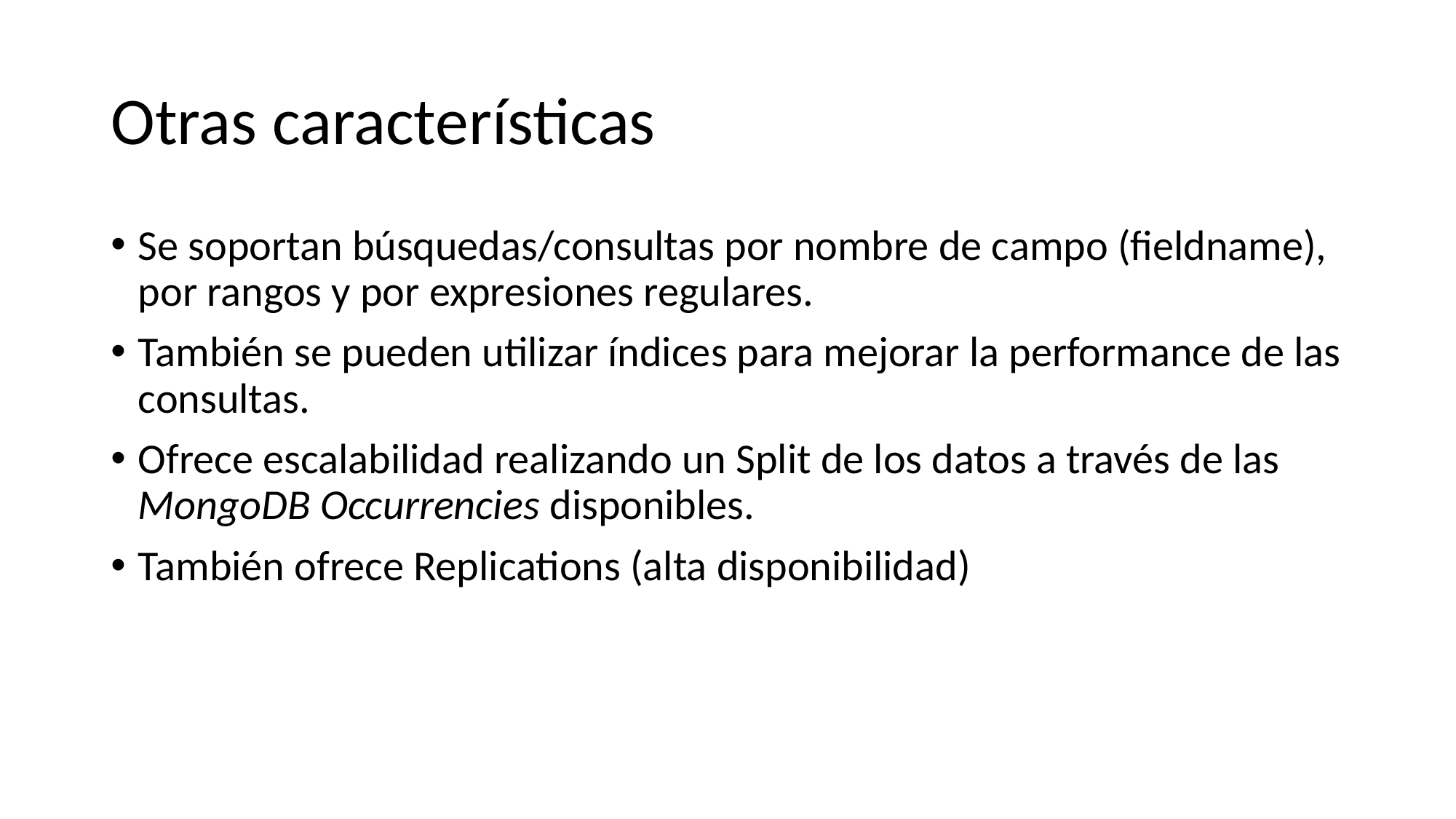

# Otras características
Se soportan búsquedas/consultas por nombre de campo (fieldname), por rangos y por expresiones regulares.
También se pueden utilizar índices para mejorar la performance de las consultas.
Ofrece escalabilidad realizando un Split de los datos a través de las MongoDB Occurrencies disponibles.
También ofrece Replications (alta disponibilidad)